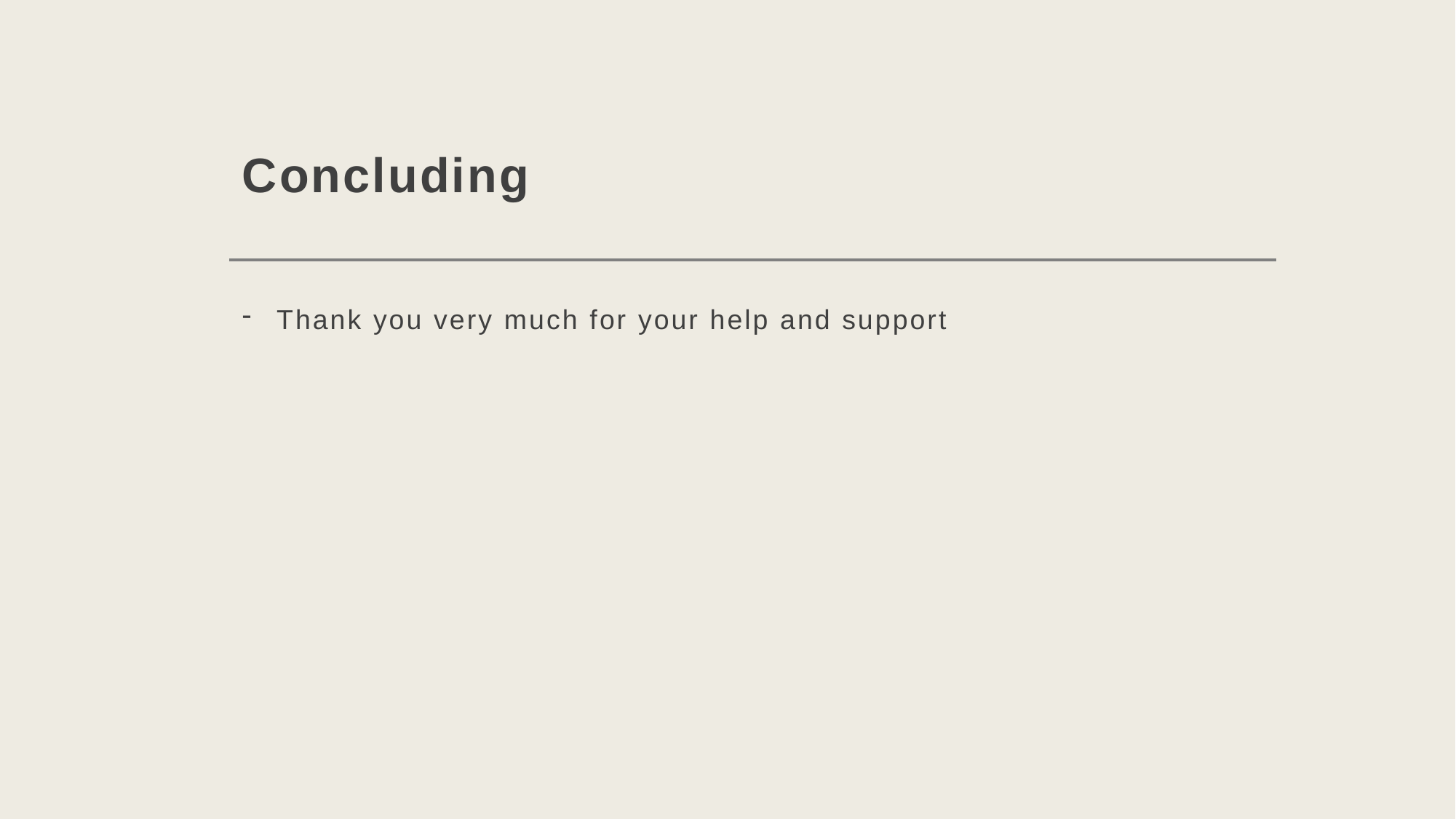

# Concluding
Thank you very much for your help and support